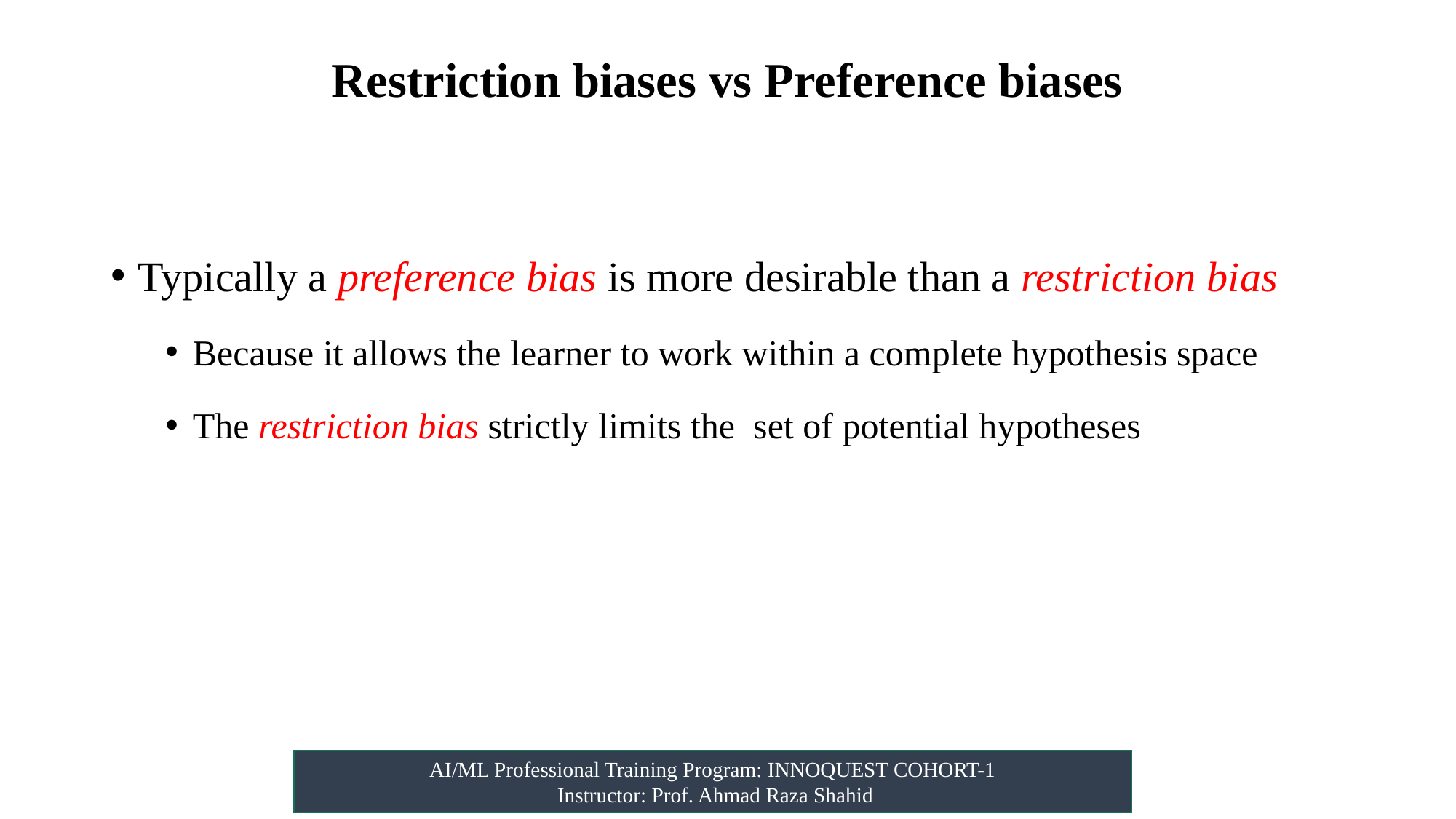

# Restriction biases vs Preference biases
Typically a preference bias is more desirable than a restriction bias
Because it allows the learner to work within a complete hypothesis space
The restriction bias strictly limits the  set of potential hypotheses
AI/ML Professional Training Program: INNOQUEST COHORT-1
 Instructor: Prof. Ahmad Raza Shahid
(Quinlan 1986)